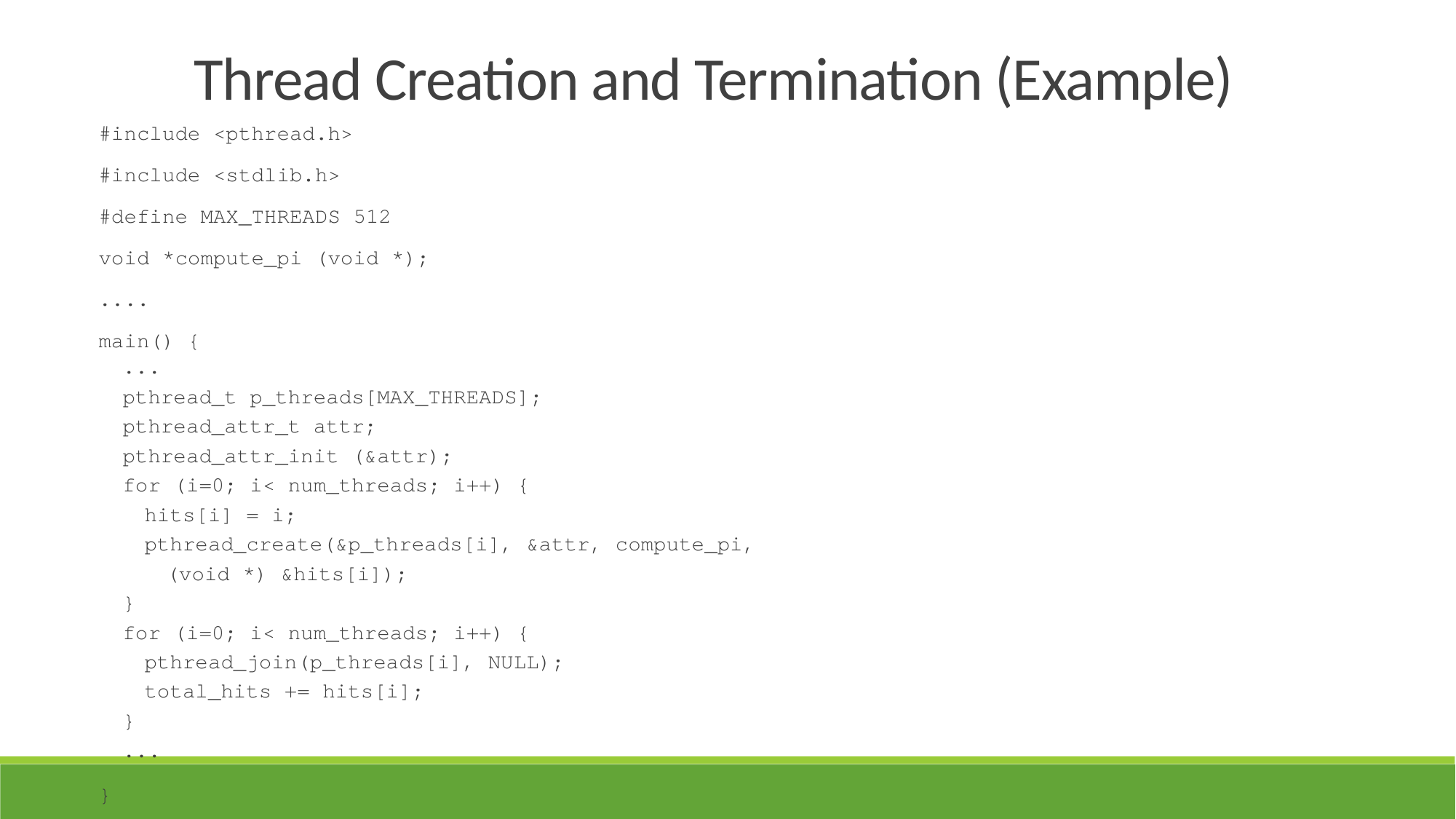

Thread Creation and Termination (Example)
#include <pthread.h>
#include <stdlib.h>
#define MAX_THREADS 512
void *compute_pi (void *);
....
main() {
...
pthread_t p_threads[MAX_THREADS];
pthread_attr_t attr;
pthread_attr_init (&attr);
for (i=0; i< num_threads; i++) {
hits[i] = i;
pthread_create(&p_threads[i], &attr, compute_pi,
(void *) &hits[i]);
}
for (i=0; i< num_threads; i++) {
pthread_join(p_threads[i], NULL);
total_hits += hits[i];
}
...
}